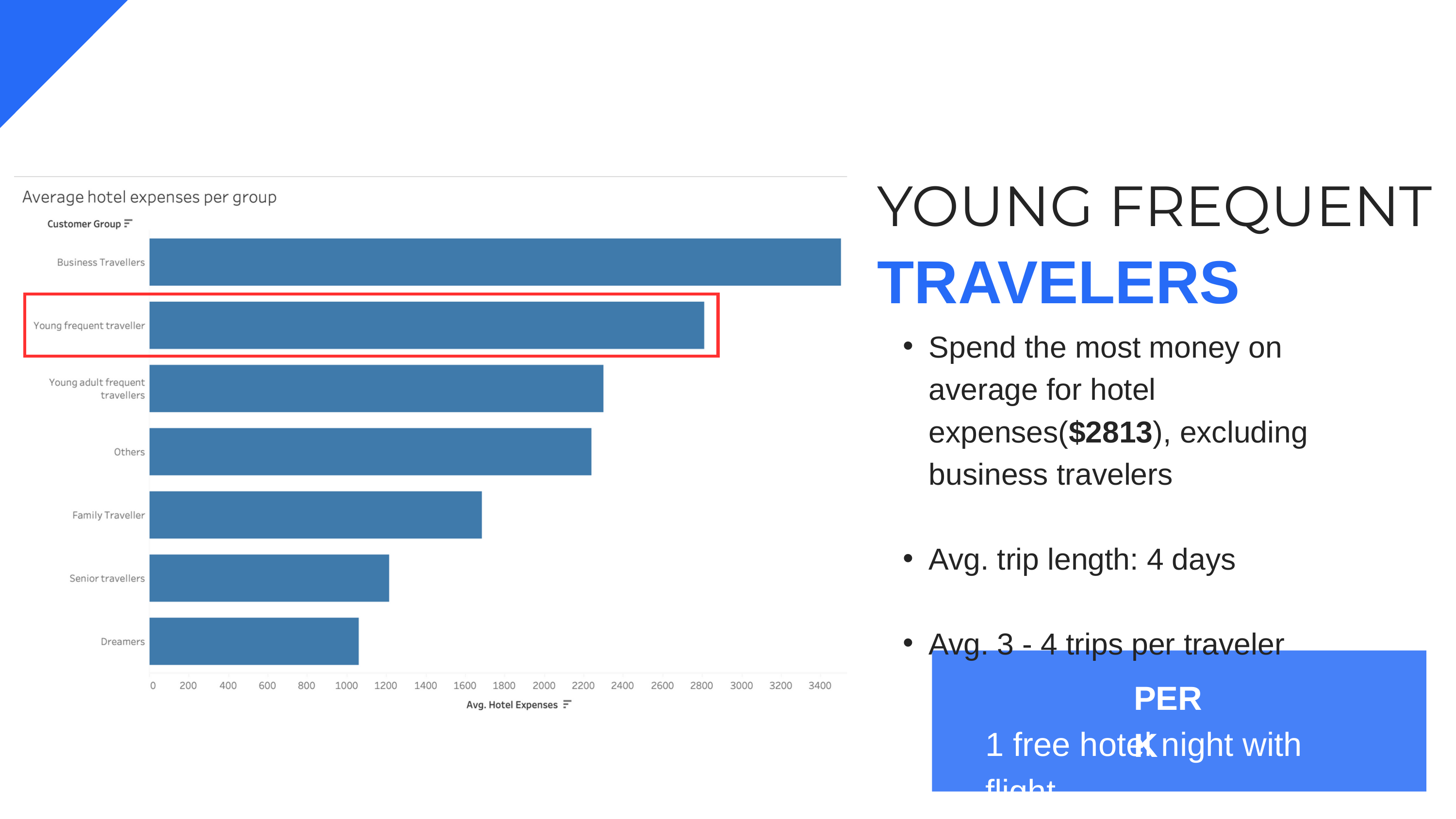

YOUNG FREQUENT

TRAVELERS

Spend the most money on average for hotel expenses($2813), excluding business travelers

Avg. trip length: 4 days

Avg. 3 - 4 trips per traveler

LEARN MORE

PERK

1 free hotel night with flight